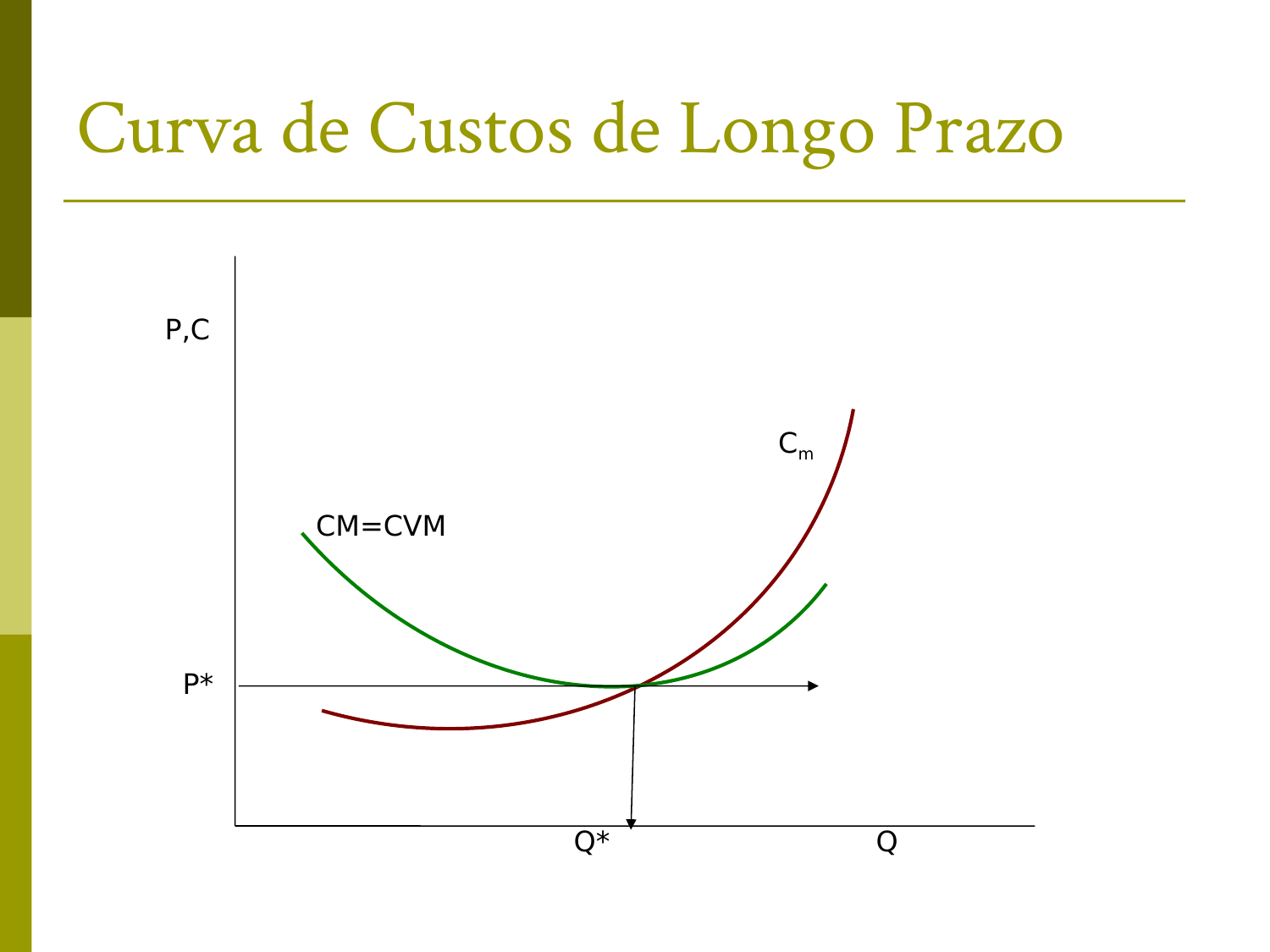

# Curva de Custos de Longo Prazo

         P,C

                                                                              Cm

                          CM=CVM

           P*

                                                       Q*                              Q